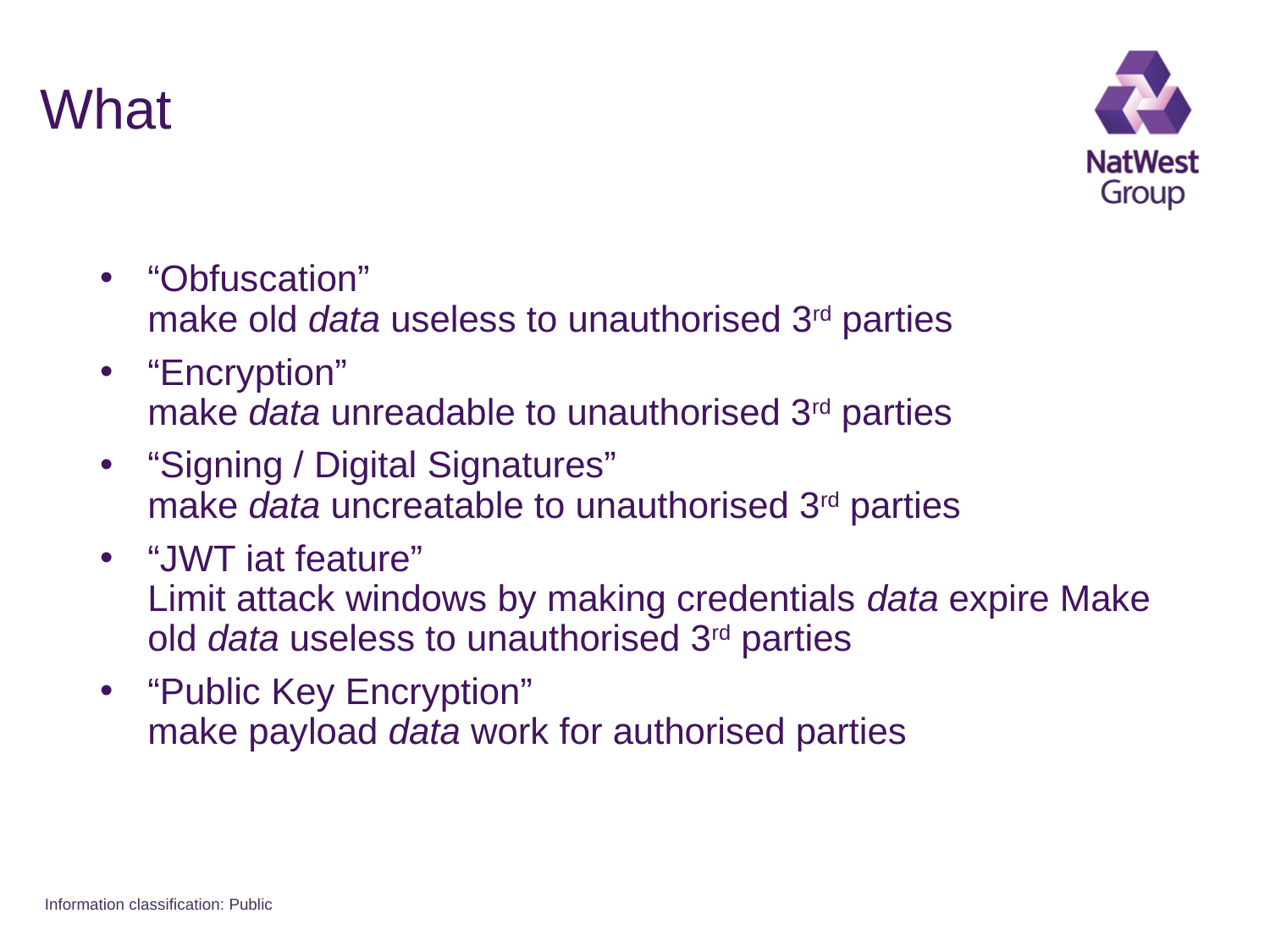

# What
“Obfuscation”
make old data useless to unauthorised 3rd parties
“Encryption”
make data unreadable to unauthorised 3rd parties
“Signing / Digital Signatures”
make data uncreatable to unauthorised 3rd parties
“JWT iat feature”
Limit attack windows by making credentials data expire Make old data useless to unauthorised 3rd parties
“Public Key Encryption”
make payload data work for authorised parties